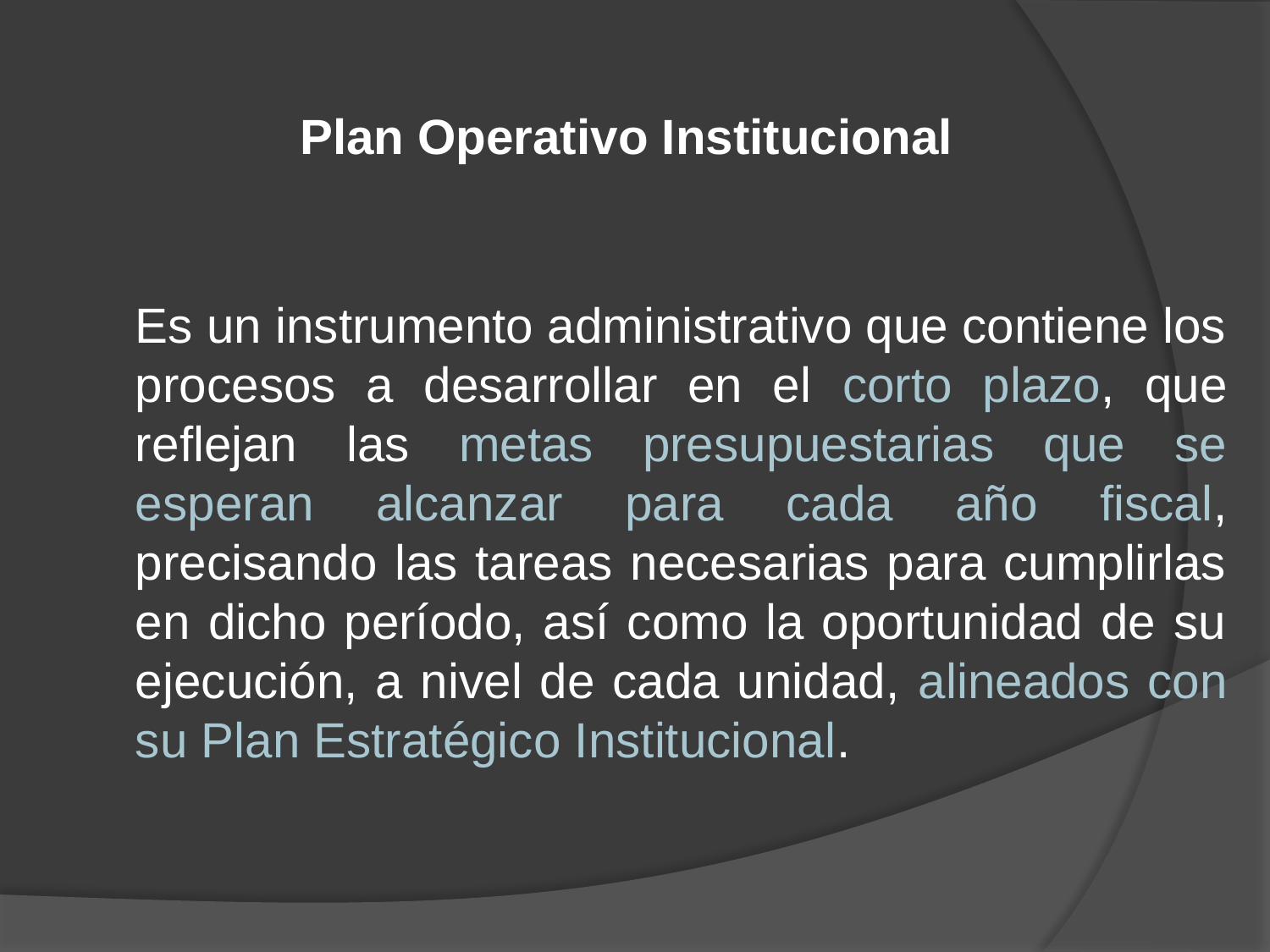

Plan Operativo Institucional
Es un instrumento administrativo que contiene los procesos a desarrollar en el corto plazo, que reflejan las metas presupuestarias que se esperan alcanzar para cada año fiscal, precisando las tareas necesarias para cumplirlas en dicho período, así como la oportunidad de su ejecución, a nivel de cada unidad, alineados con su Plan Estratégico Institucional.